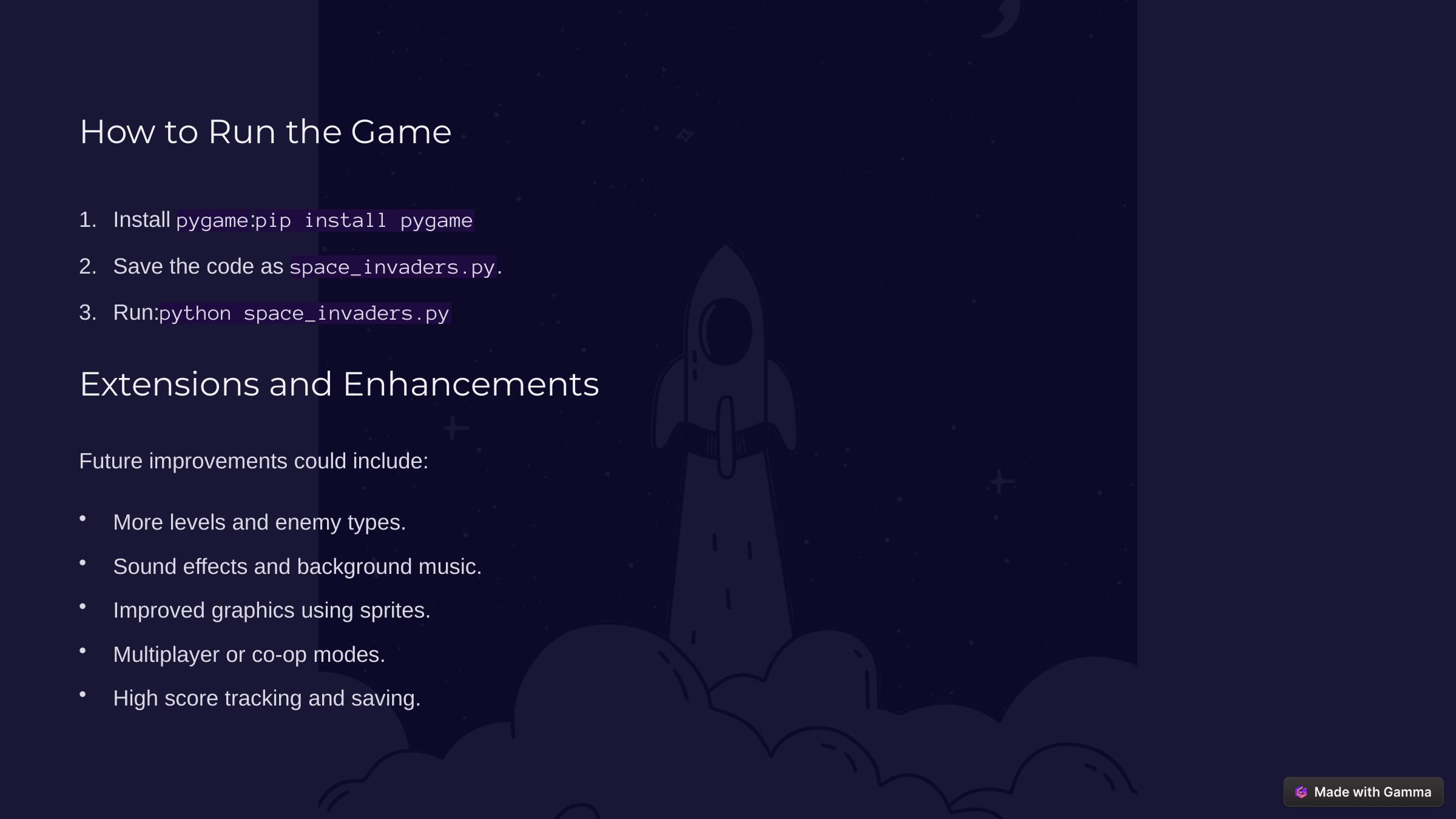

How to Run the Game
Install pygame:pip install pygame
Save the code as space_invaders.py.
Run:python space_invaders.py
Extensions and Enhancements
Future improvements could include:
More levels and enemy types.
Sound effects and background music.
Improved graphics using sprites.
Multiplayer or co-op modes.
High score tracking and saving.